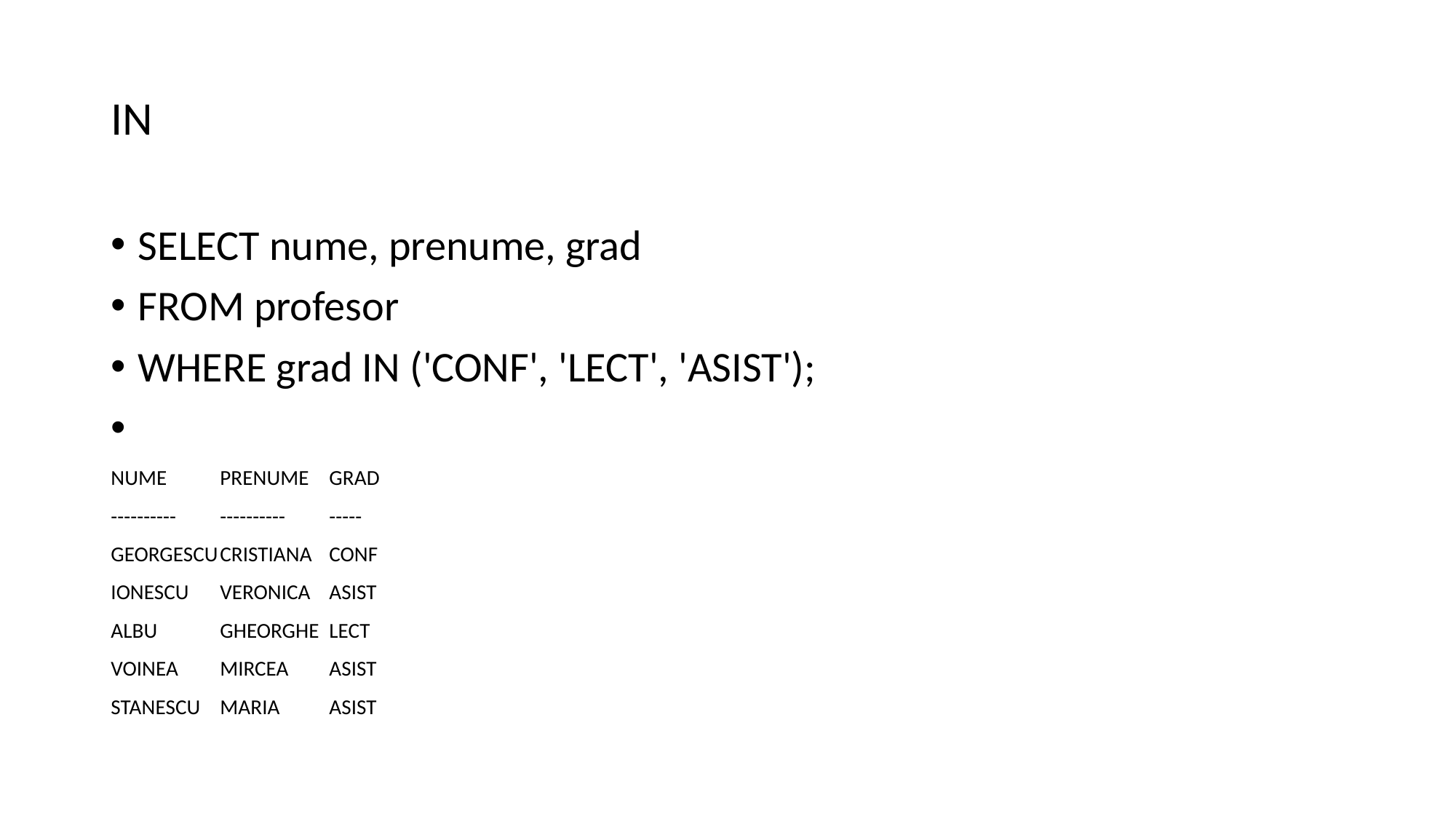

# IN
SELECT nume, prenume, grad
FROM profesor
WHERE grad IN ('CONF', 'LECT', 'ASIST');

NUME	PRENUME	GRAD
----------	----------	-----
GEORGESCU	CRISTIANA	CONF
IONESCU	VERONICA	ASIST
ALBU	GHEORGHE	LECT
VOINEA	MIRCEA	ASIST
STANESCU	MARIA	ASIST